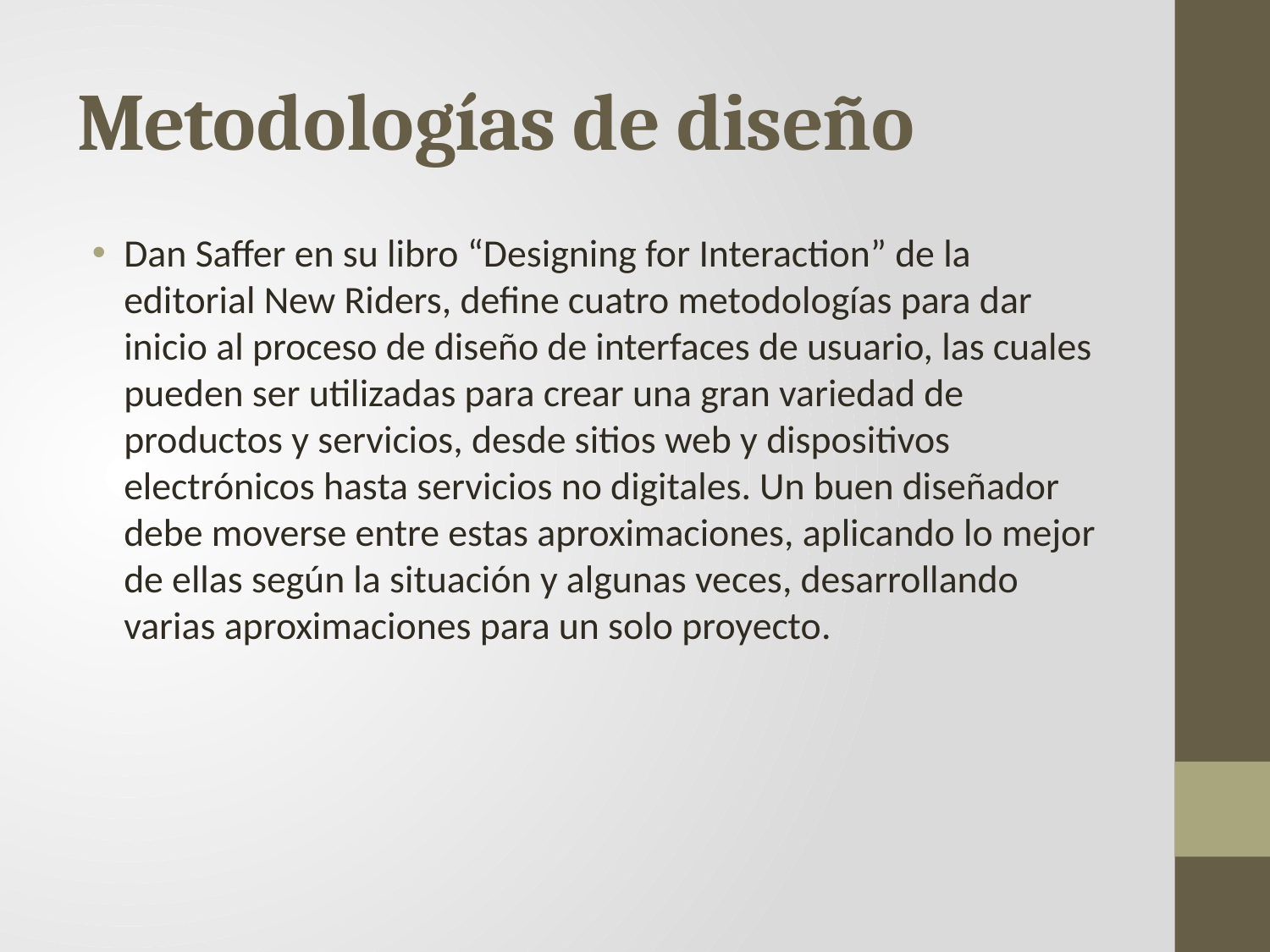

# Metodologías de diseño
Dan Saffer en su libro “Designing for Interaction” de la editorial New Riders, define cuatro metodologías para dar inicio al proceso de diseño de interfaces de usuario, las cuales pueden ser utilizadas para crear una gran variedad de productos y servicios, desde sitios web y dispositivos electrónicos hasta servicios no digitales. Un buen diseñador debe moverse entre estas aproximaciones, aplicando lo mejor de ellas según la situación y algunas veces, desarrollando varias aproximaciones para un solo proyecto.